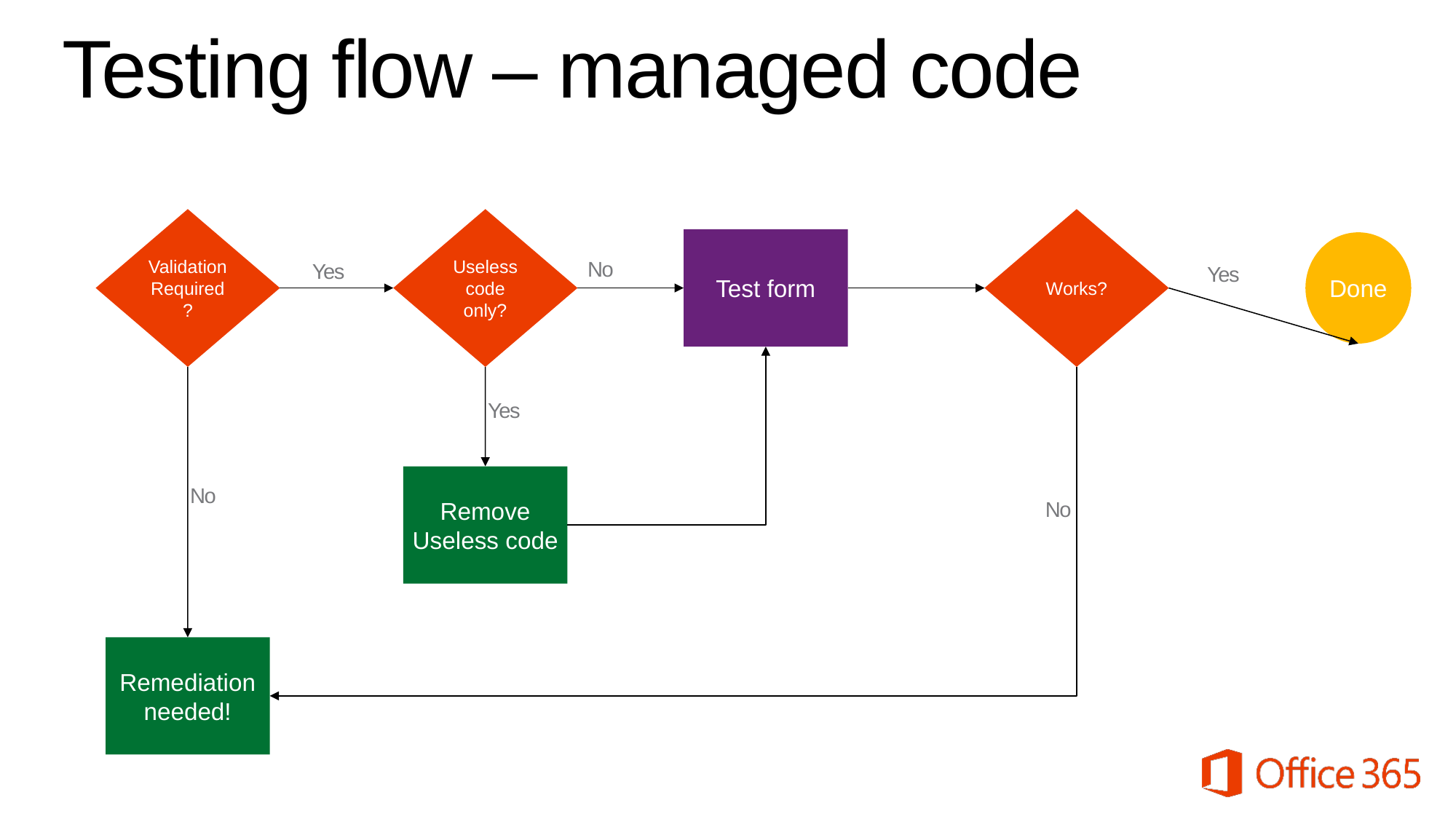

# Testing flow – managed code
Validation Required?
Useless code only?
Works?
Test form
Done
No
Yes
Yes
Yes
Remove Useless code
No
No
Remediation needed!